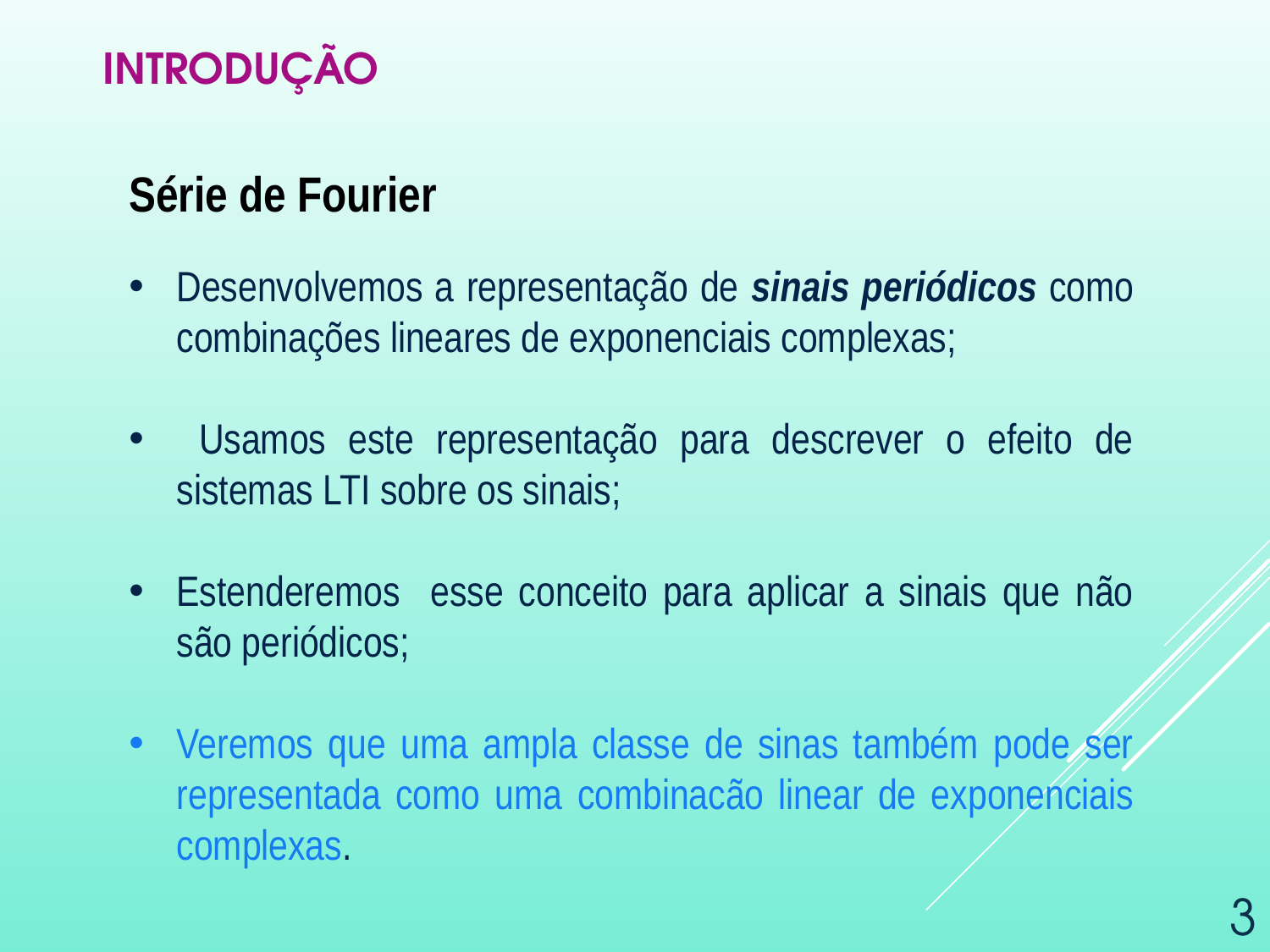

INTRODUÇÃO
Série de Fourier

Desenvolvemos a representação de sinais periódicos como combinações lineares de exponenciais complexas;

 Usamos este representação para descrever o efeito de sistemas LTI sobre os sinais;

Estenderemos  esse conceito para aplicar a sinais que não são periódicos;

Veremos que uma ampla classe de sinas também pode ser representada como uma combinacão linear de exponenciais complexas.
3